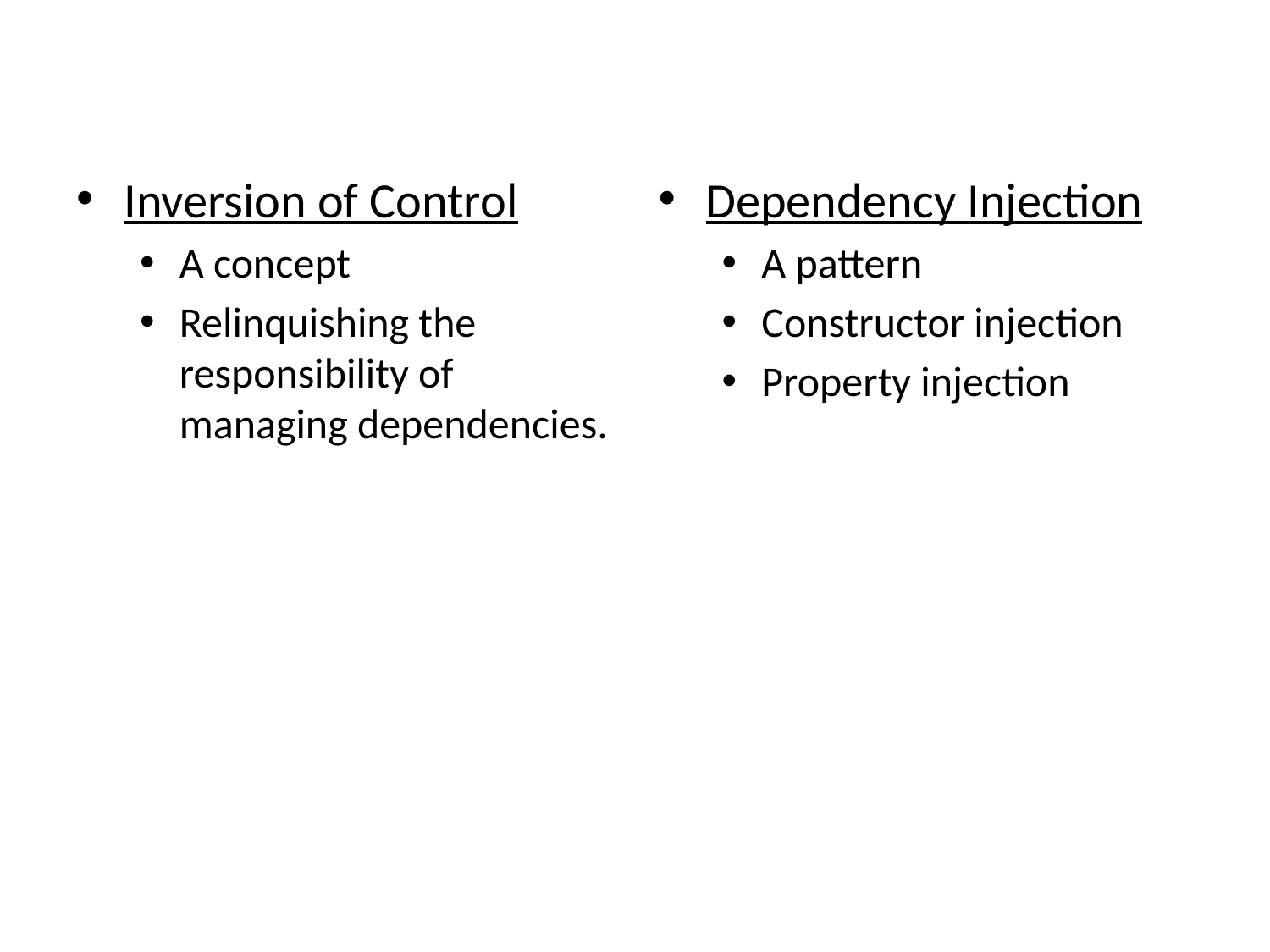

Inversion of Control
A concept
Relinquishing the responsibility of managing dependencies.

Dependency Injection
A pattern
Constructor injection
Property injection